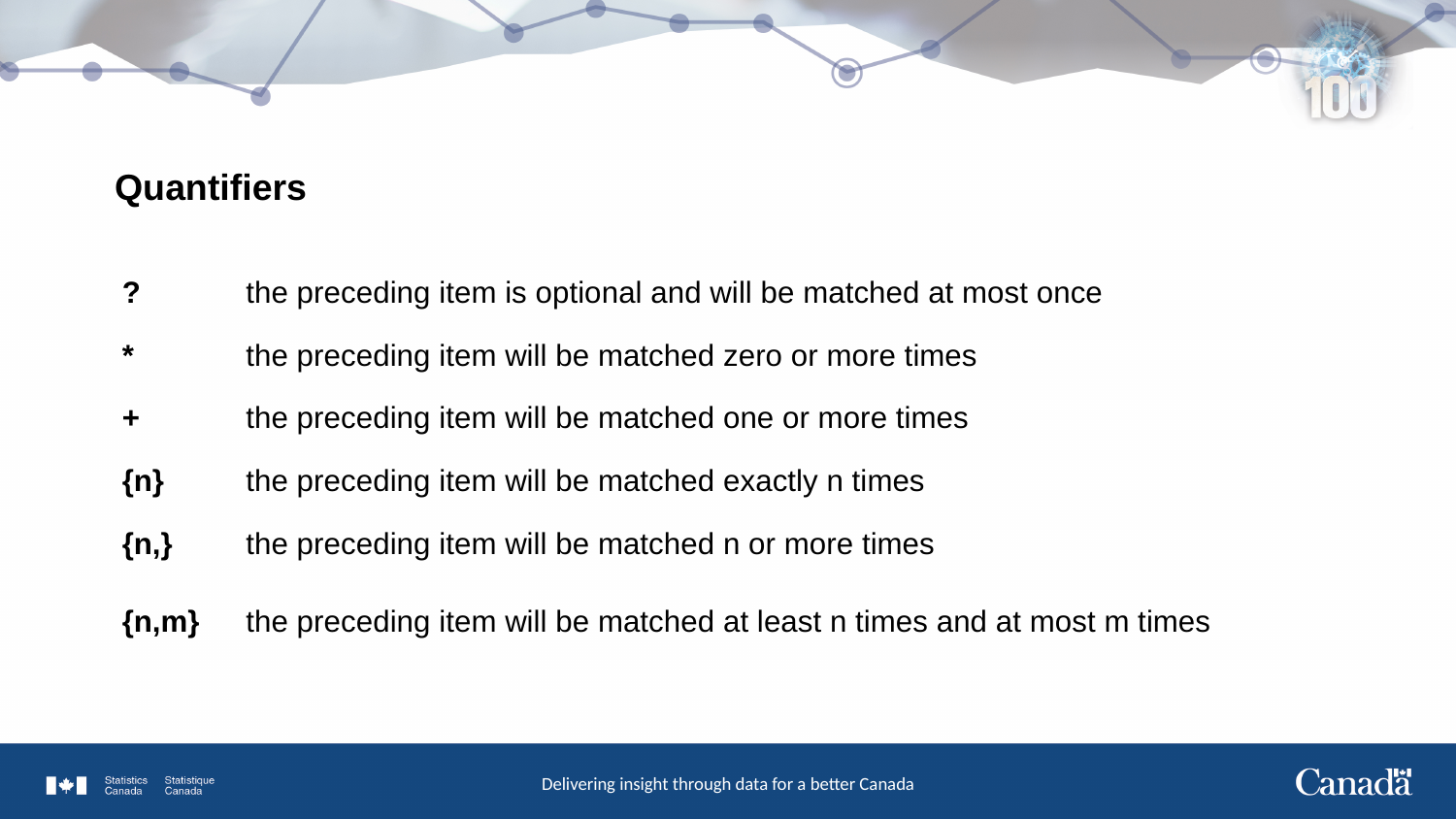

# Quantifiers
| ? | the preceding item is optional and will be matched at most once |
| --- | --- |
| \* | the preceding item will be matched zero or more times |
| + | the preceding item will be matched one or more times |
| {n} | the preceding item will be matched exactly n times |
| {n,} | the preceding item will be matched n or more times |
| {n,m} | the preceding item will be matched at least n times and at most m times |